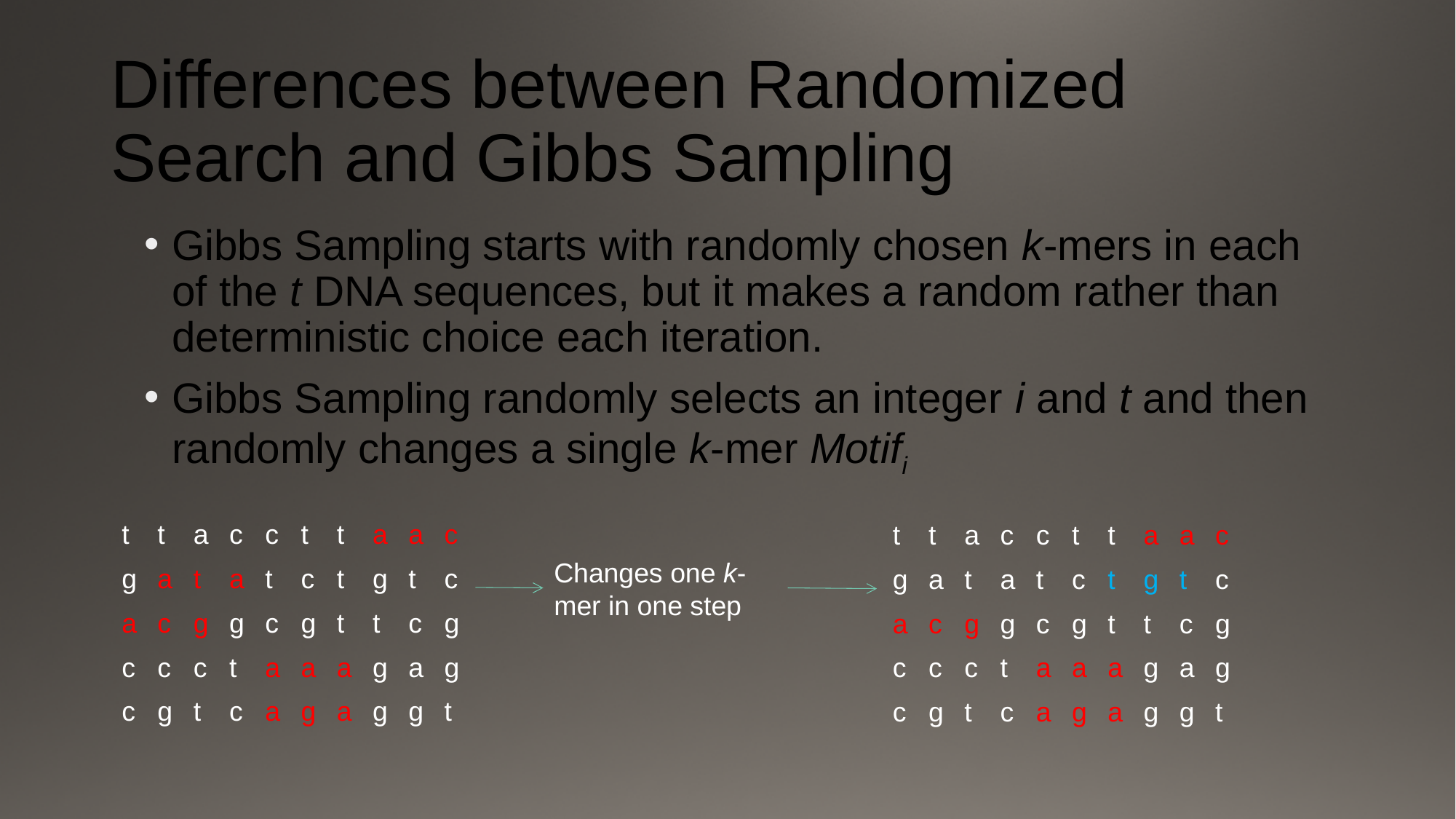

# Differences between Randomized Search and Gibbs Sampling
Gibbs Sampling starts with randomly chosen k-mers in each of the t DNA sequences, but it makes a random rather than deterministic choice each iteration.
Gibbs Sampling randomly selects an integer i and t and then randomly changes a single k-mer Motifi

| t | t | a | c | c | t | t | a | a | c |
| --- | --- | --- | --- | --- | --- | --- | --- | --- | --- |
| g | a | t | a | t | c | t | g | t | c |
| a | c | g | g | c | g | t | t | c | g |
| c | c | c | t | a | a | a | g | a | g |
| c | g | t | c | a | g | a | g | g | t |
| t | t | a | c | c | t | t | a | a | c |
| --- | --- | --- | --- | --- | --- | --- | --- | --- | --- |
| g | a | t | a | t | c | t | g | t | c |
| a | c | g | g | c | g | t | t | c | g |
| c | c | c | t | a | a | a | g | a | g |
| c | g | t | c | a | g | a | g | g | t |
Changes one k-mer in one step